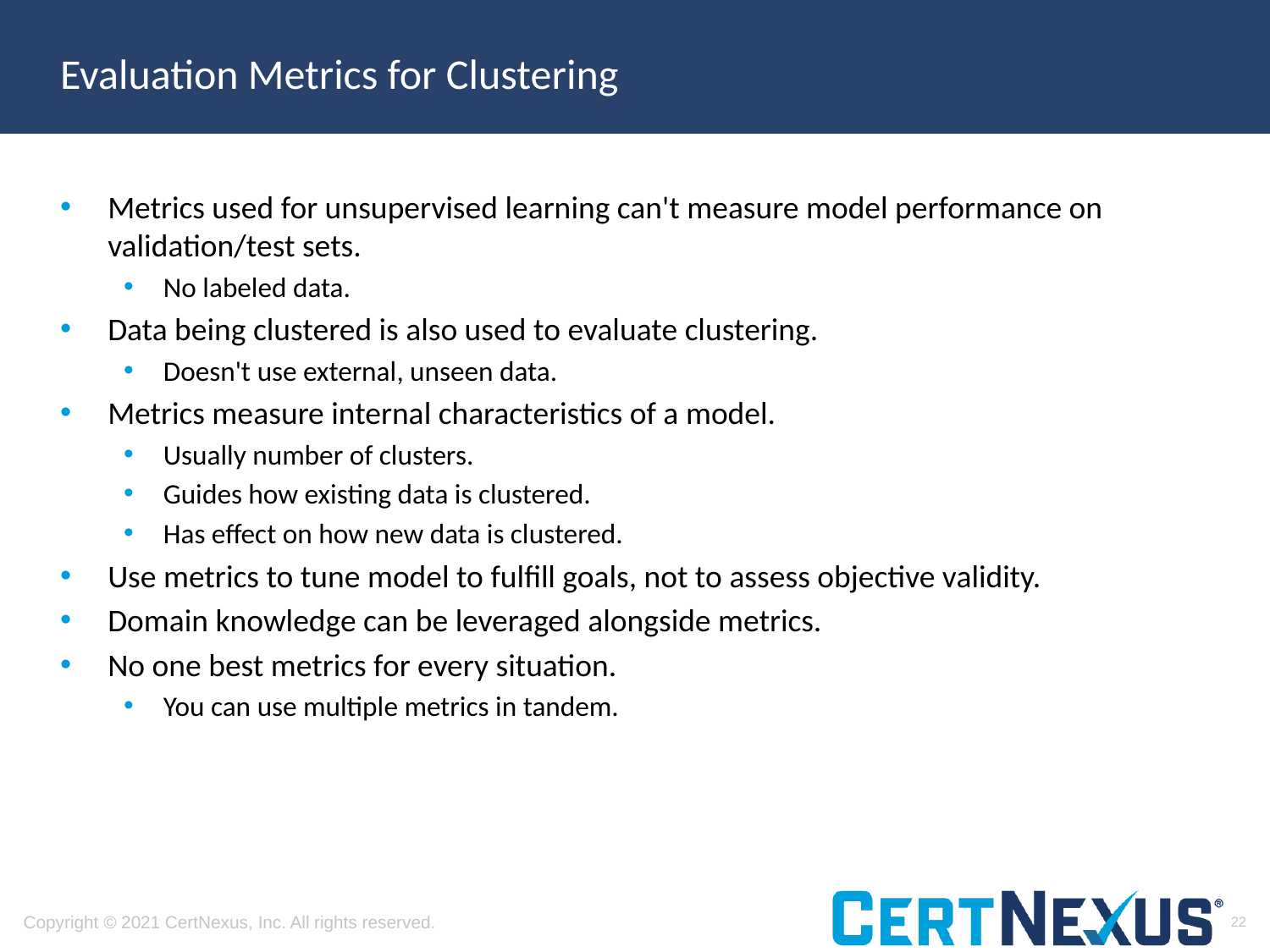

# Evaluation Metrics for Clustering
Metrics used for unsupervised learning can't measure model performance on validation/test sets.
No labeled data.
Data being clustered is also used to evaluate clustering.
Doesn't use external, unseen data.
Metrics measure internal characteristics of a model.
Usually number of clusters.
Guides how existing data is clustered.
Has effect on how new data is clustered.
Use metrics to tune model to fulfill goals, not to assess objective validity.
Domain knowledge can be leveraged alongside metrics.
No one best metrics for every situation.
You can use multiple metrics in tandem.
22